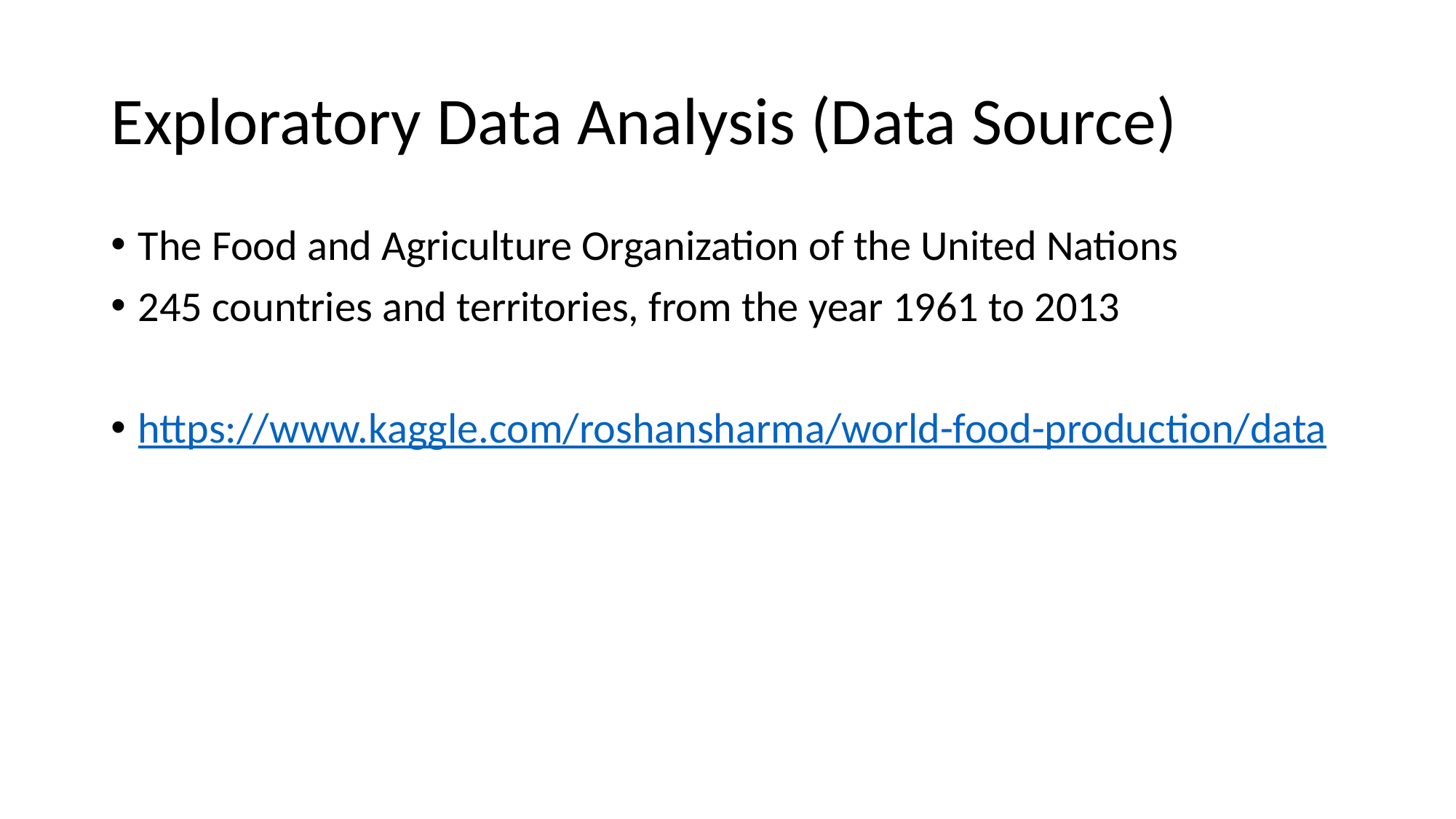

# Exploratory Data Analysis (Data Source)
The Food and Agriculture Organization of the United Nations
245 countries and territories, from the year 1961 to 2013

https://www.kaggle.com/roshansharma/world-food-production/data